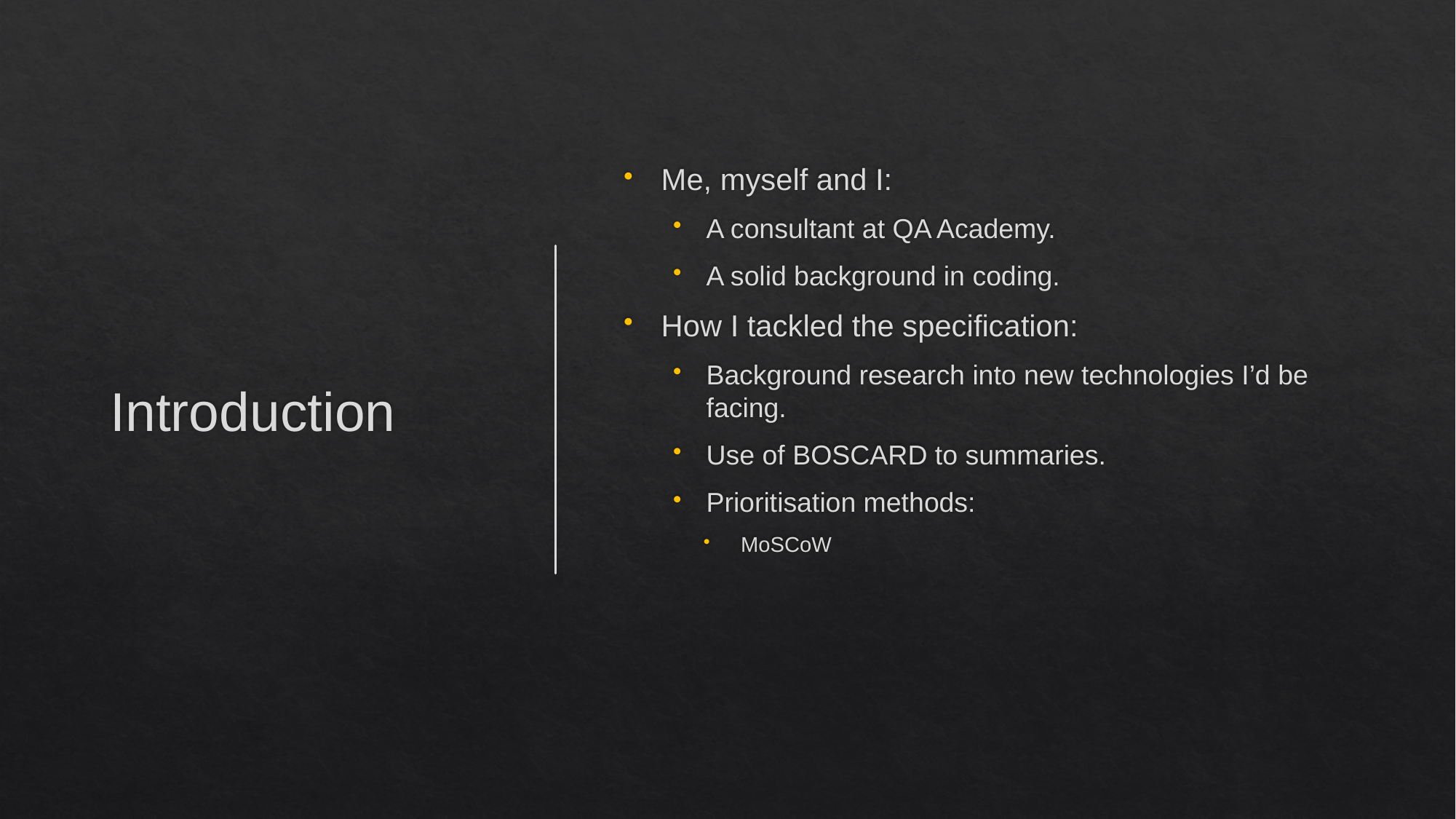

# Introduction
Me, myself and I:
A consultant at QA Academy.
A solid background in coding.
How I tackled the specification:
Background research into new technologies I’d be facing.
Use of BOSCARD to summaries.
Prioritisation methods:
MoSCoW